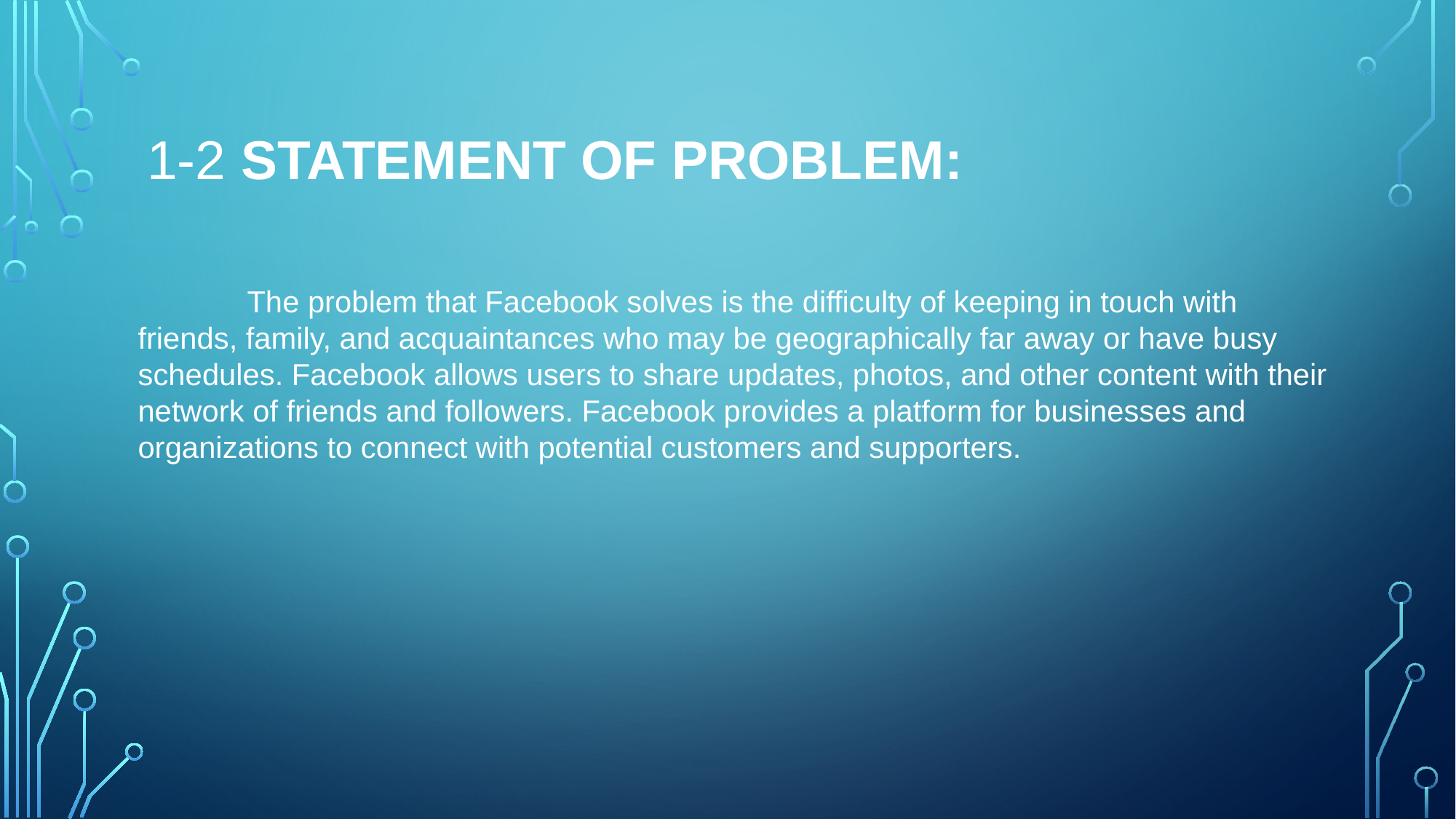

# 1-2 Statement of Problem:
	The problem that Facebook solves is the difficulty of keeping in touch with friends, family, and acquaintances who may be geographically far away or have busy schedules. Facebook allows users to share updates, photos, and other content with their network of friends and followers. Facebook provides a platform for businesses and organizations to connect with potential customers and supporters.